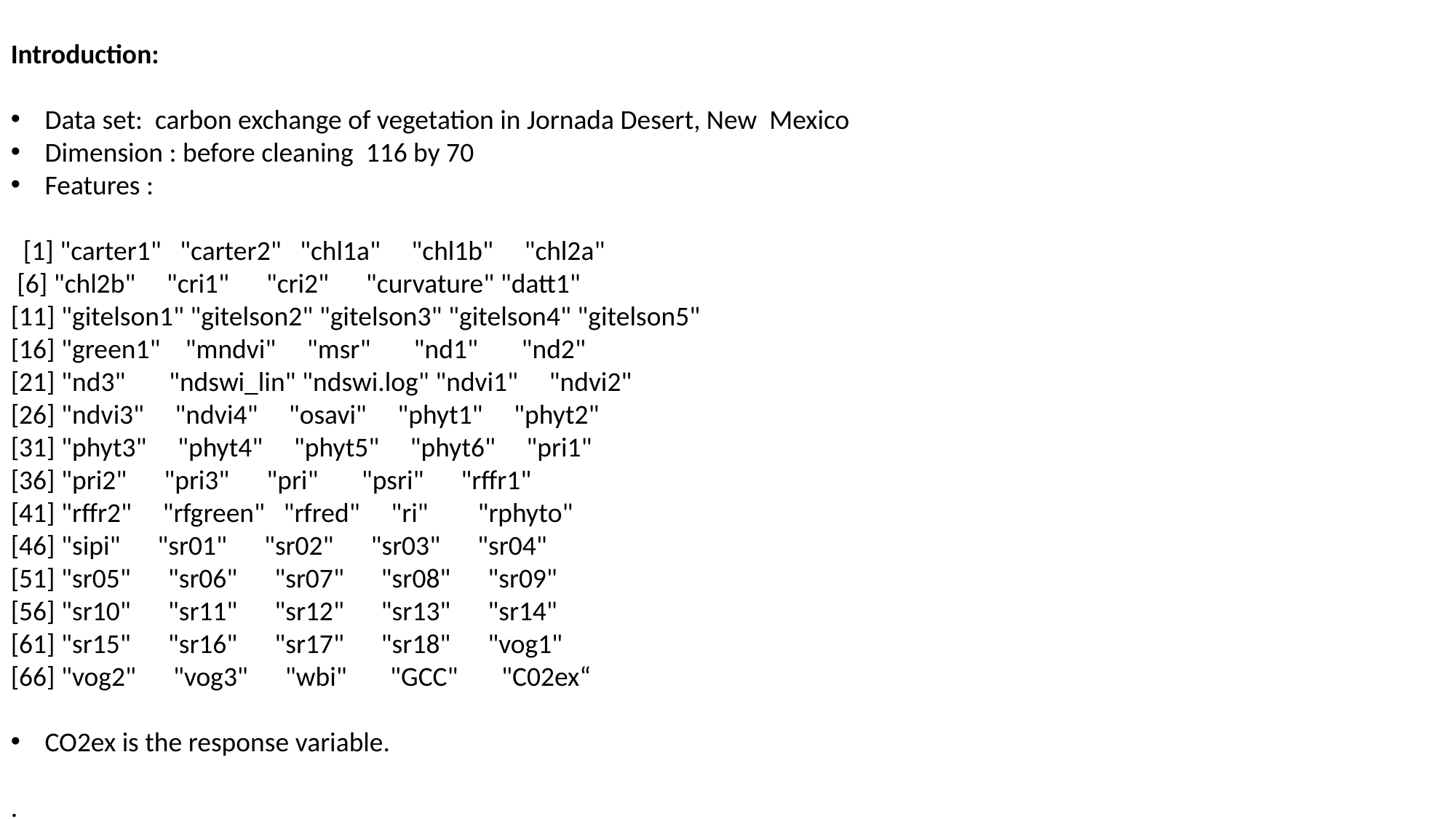

Introduction:

Data set:  carbon exchange of vegetation in Jornada Desert, New  Mexico
Dimension : before cleaning  116 by 70
Features :

  [1] "carter1"   "carter2"   "chl1a"     "chl1b"     "chl2a"
 [6] "chl2b"     "cri1"      "cri2"      "curvature" "datt1"
[11] "gitelson1" "gitelson2" "gitelson3" "gitelson4" "gitelson5"
[16] "green1"    "mndvi"     "msr"       "nd1"       "nd2"
[21] "nd3"       "ndswi_lin" "ndswi.log" "ndvi1"     "ndvi2"
[26] "ndvi3"     "ndvi4"     "osavi"     "phyt1"     "phyt2"
[31] "phyt3"     "phyt4"     "phyt5"     "phyt6"     "pri1"
[36] "pri2"      "pri3"      "pri"       "psri"      "rffr1"
[41] "rffr2"     "rfgreen"   "rfred"     "ri"        "rphyto"
[46] "sipi"      "sr01"      "sr02"      "sr03"      "sr04"
[51] "sr05"      "sr06"      "sr07"      "sr08"      "sr09"
[56] "sr10"      "sr11"      "sr12"      "sr13"      "sr14"
[61] "sr15"      "sr16"      "sr17"      "sr18"      "vog1"
[66] "vog2"      "vog3"      "wbi"       "GCC"       "C02ex“

CO2ex is the response variable.

.